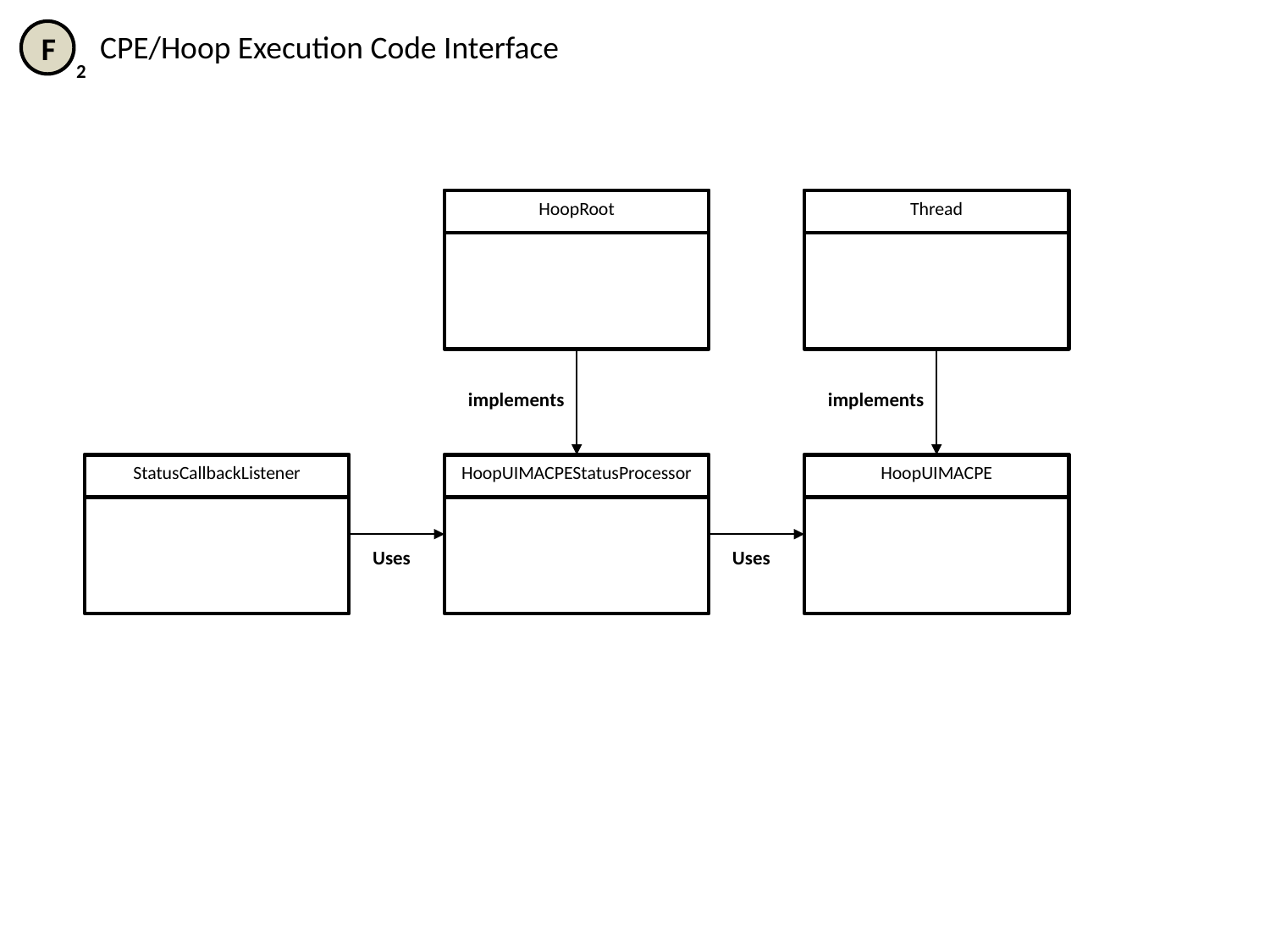

F
CPE/Hoop Execution Code Interface
2

HoopRoot

Thread

implements
implements

StatusCallbackListener

HoopUIMACPEStatusProcessor

HoopUIMACPE

Uses
Uses